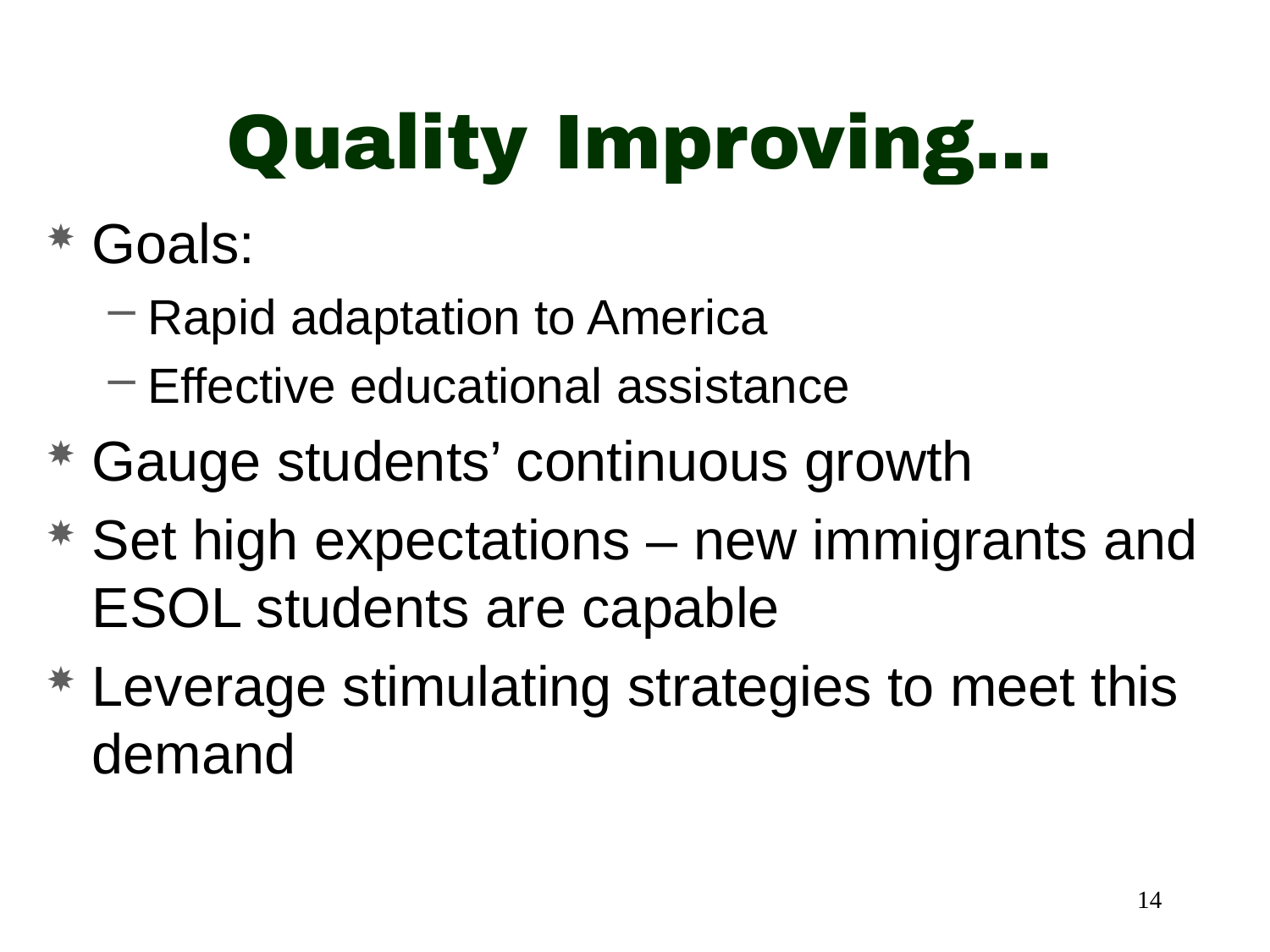

# Quality Improving…
Goals:
Rapid adaptation to America
Effective educational assistance
Gauge students’ continuous growth
Set high expectations – new immigrants and ESOL students are capable
Leverage stimulating strategies to meet this demand
14